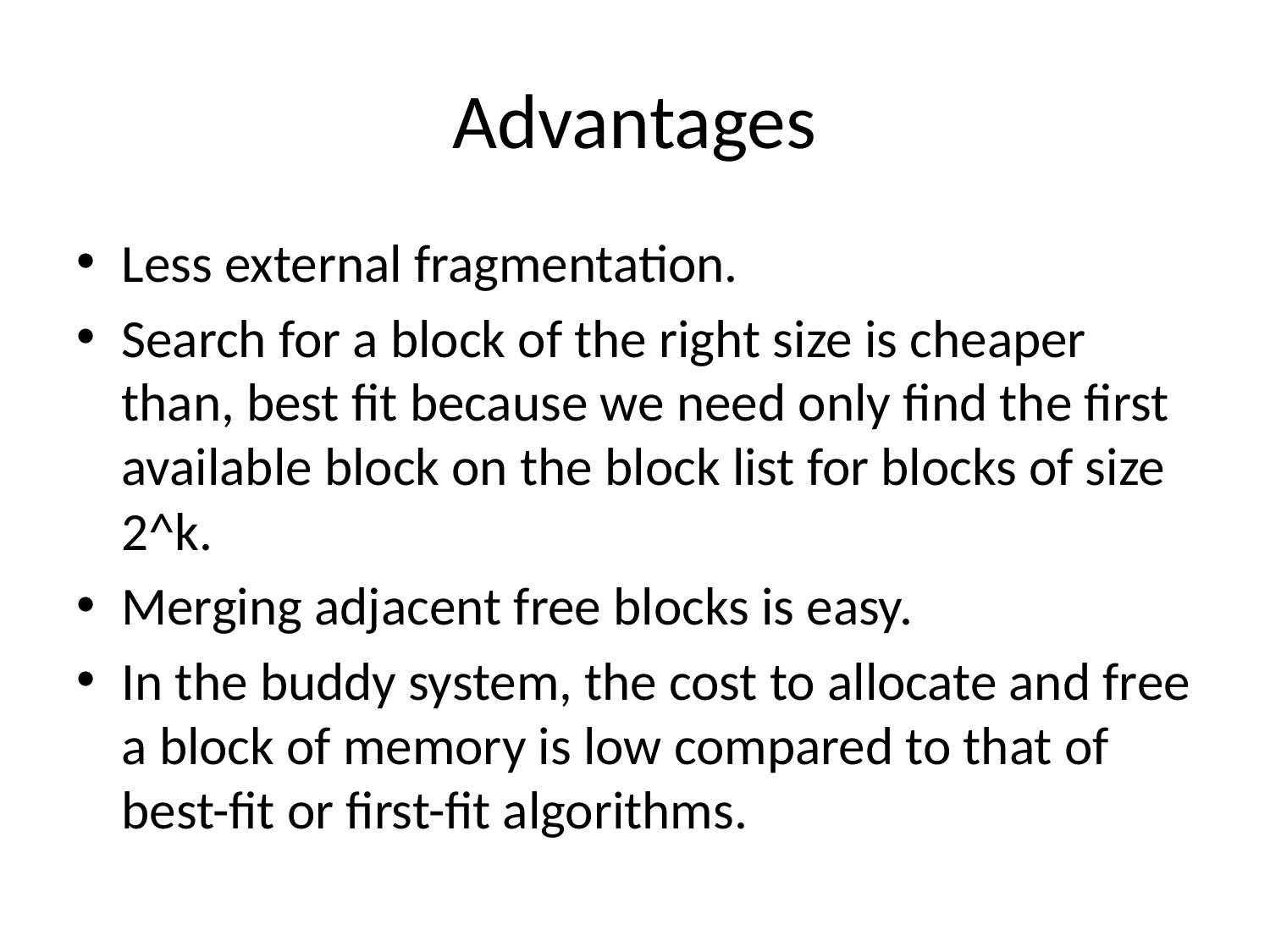

# Advantages
Less external fragmentation.
Search for a block of the right size is cheaper than, best fit because we need only find the first available block on the block list for blocks of size 2^k.
Merging adjacent free blocks is easy.
In the buddy system, the cost to allocate and free a block of memory is low compared to that of best-fit or first-fit algorithms.